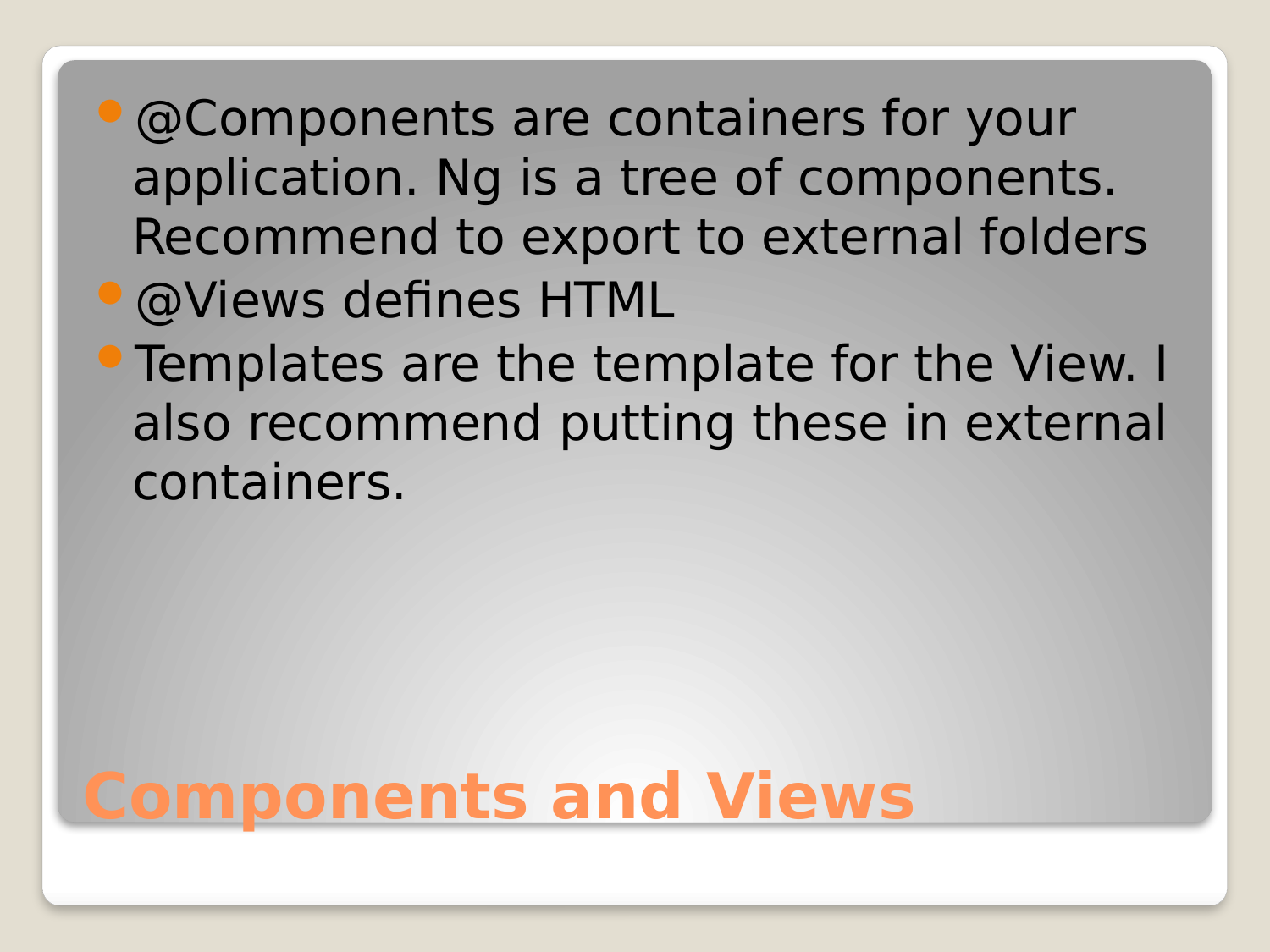

@Components are containers for your application. Ng is a tree of components. Recommend to export to external folders
@Views defines HTML
Templates are the template for the View. I also recommend putting these in external containers.

# Components and Views